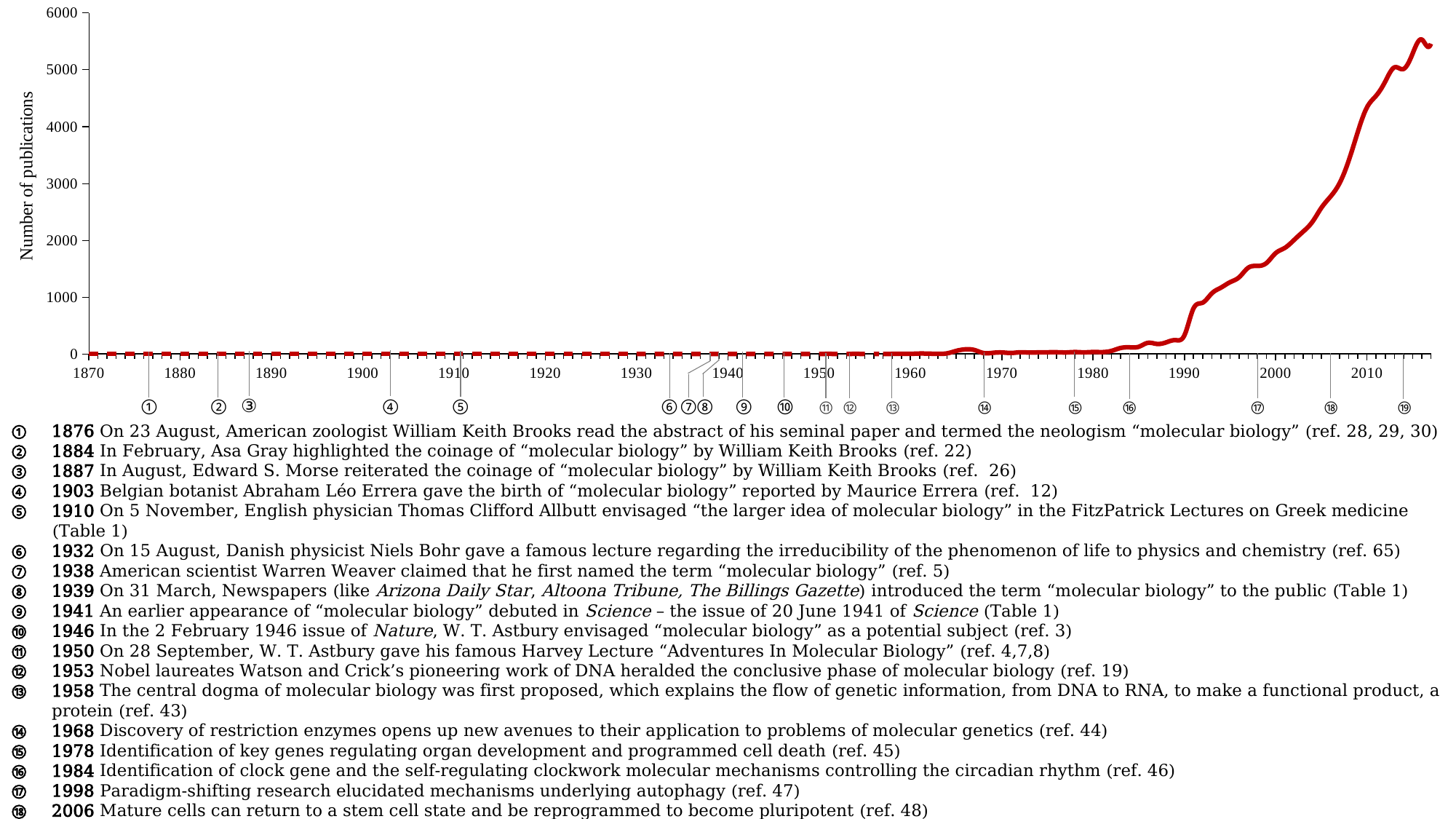

### Chart

| Category | Publication Years |
|---|---|
①
②
③
④
⑤
⑥
⑦
⑧
⑨
⑩
⑪
⑫
⑬
⑭
⑮
⑯
⑰
⑱
⑲
1876 On 23 August, American zoologist William Keith Brooks read the abstract of his seminal paper and termed the neologism “molecular biology” (ref. 28, 29, 30)
1884 In February, Asa Gray highlighted the coinage of “molecular biology” by William Keith Brooks (ref. 22)
1887 In August, Edward S. Morse reiterated the coinage of “molecular biology” by William Keith Brooks (ref.  26)
1903 Belgian botanist Abraham Léo Errera gave the birth of “molecular biology” reported by Maurice Errera (ref.  12)
1910 On 5 November, English physician Thomas Clifford Allbutt envisaged “the larger idea of molecular biology” in the FitzPatrick Lectures on Greek medicine (Table 1)
1932 On 15 August, Danish physicist Niels Bohr gave a famous lecture regarding the irreducibility of the phenomenon of life to physics and chemistry (ref. 65)
1938 American scientist Warren Weaver claimed that he first named the term “molecular biology” (ref. 5)
1939 On 31 March, Newspapers (like Arizona Daily Star, Altoona Tribune, The Billings Gazette) introduced the term “molecular biology” to the public (Table 1)
1941 An earlier appearance of “molecular biology” debuted in Science – the issue of 20 June 1941 of Science (Table 1)
1946 In the 2 February 1946 issue of Nature, W. T. Astbury envisaged “molecular biology” as a potential subject (ref. 3)
1950 On 28 September, W. T. Astbury gave his famous Harvey Lecture “Adventures In Molecular Biology” (ref. 4,7,8)
1953 Nobel laureates Watson and Crick’s pioneering work of DNA heralded the conclusive phase of molecular biology (ref. 19)
1958 The central dogma of molecular biology was first proposed, which explains the flow of genetic information, from DNA to RNA, to make a functional product, a protein (ref. 43)
1968 Discovery of restriction enzymes opens up new avenues to their application to problems of molecular genetics (ref. 44)
1978 Identification of key genes regulating organ development and programmed cell death (ref. 45)
1984 Identification of clock gene and the self-regulating clockwork molecular mechanisms controlling the circadian rhythm (ref. 46)
1998 Paradigm-shifting research elucidated mechanisms underlying autophagy (ref. 47)
2006 Mature cells can return to a stem cell state and be reprogrammed to become pluripotent (ref. 48)
2014 Larger-scale assembly of synthetic gene circuits advances personalized medicine by converting cells into living therapeutics to combat hitherto intractable diseases (ref. 49)